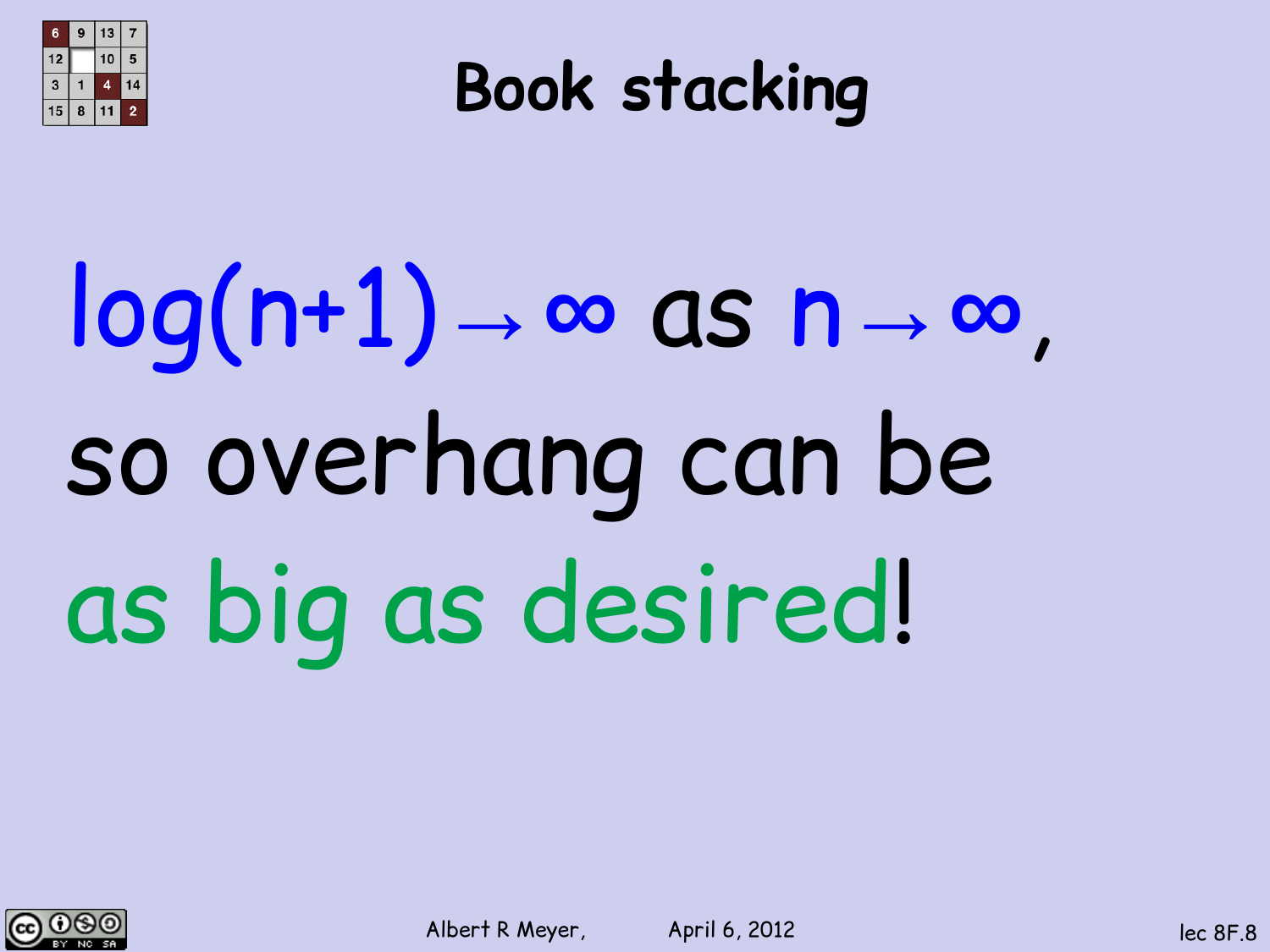

# Book stacking
log(n+1)→∞ as n→∞,
so overhang can be
as big as desired!